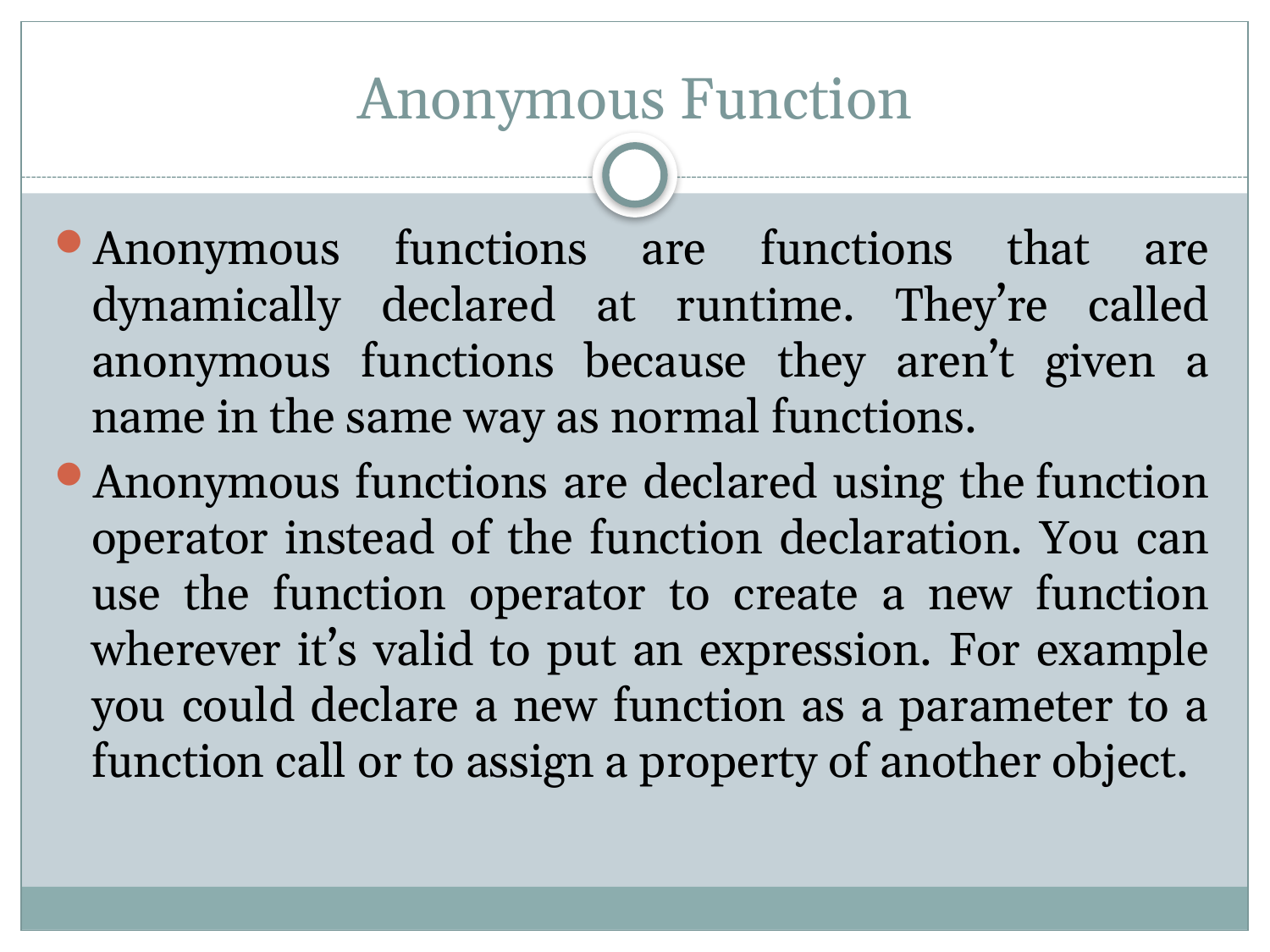

# Anonymous Function
Anonymous functions are functions that are dynamically declared at runtime. They’re called anonymous functions because they aren’t given a name in the same way as normal functions.
Anonymous functions are declared using the function operator instead of the function declaration. You can use the function operator to create a new function wherever it’s valid to put an expression. For example you could declare a new function as a parameter to a function call or to assign a property of another object.